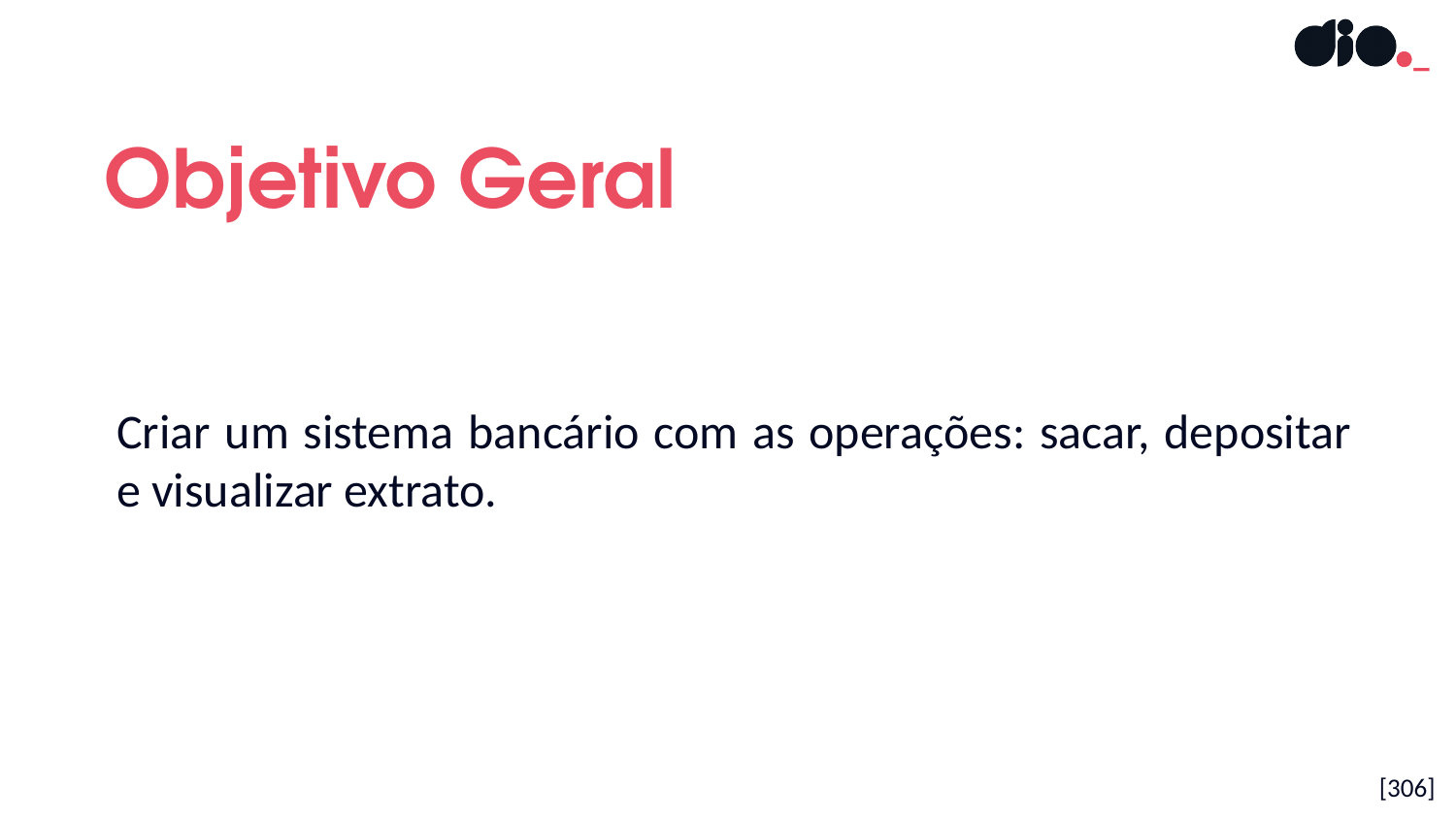

Objetivo Geral
Criar um sistema bancário com as operações: sacar, depositar e visualizar extrato.
[306]